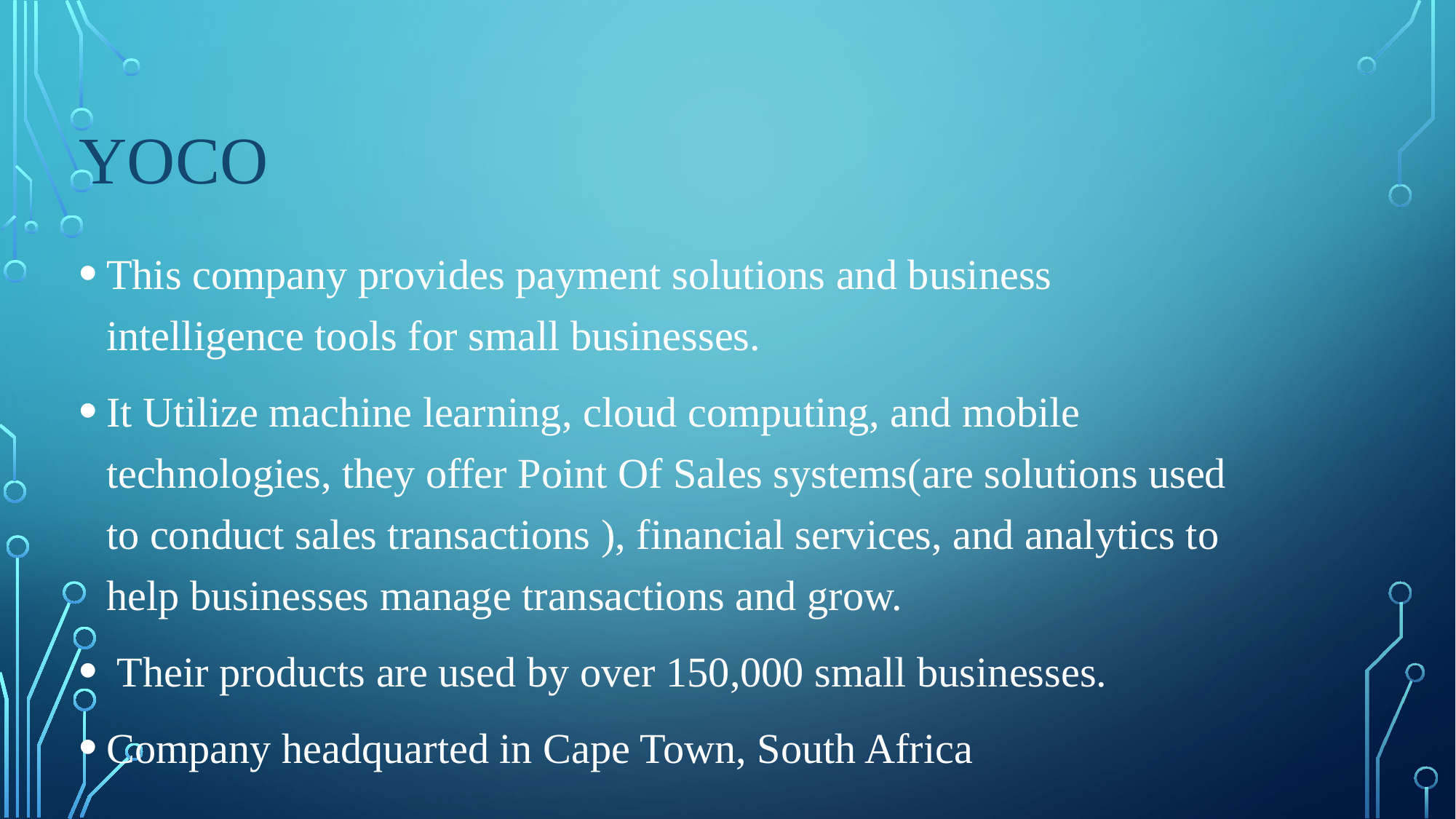

# Yoco
This company provides payment solutions and business intelligence tools for small businesses.
It Utilize machine learning, cloud computing, and mobile technologies, they offer Point Of Sales systems(are solutions used to conduct sales transactions ), financial services, and analytics to help businesses manage transactions and grow.
 Their products are used by over 150,000 small businesses.
Company headquarted in Cape Town, South Africa